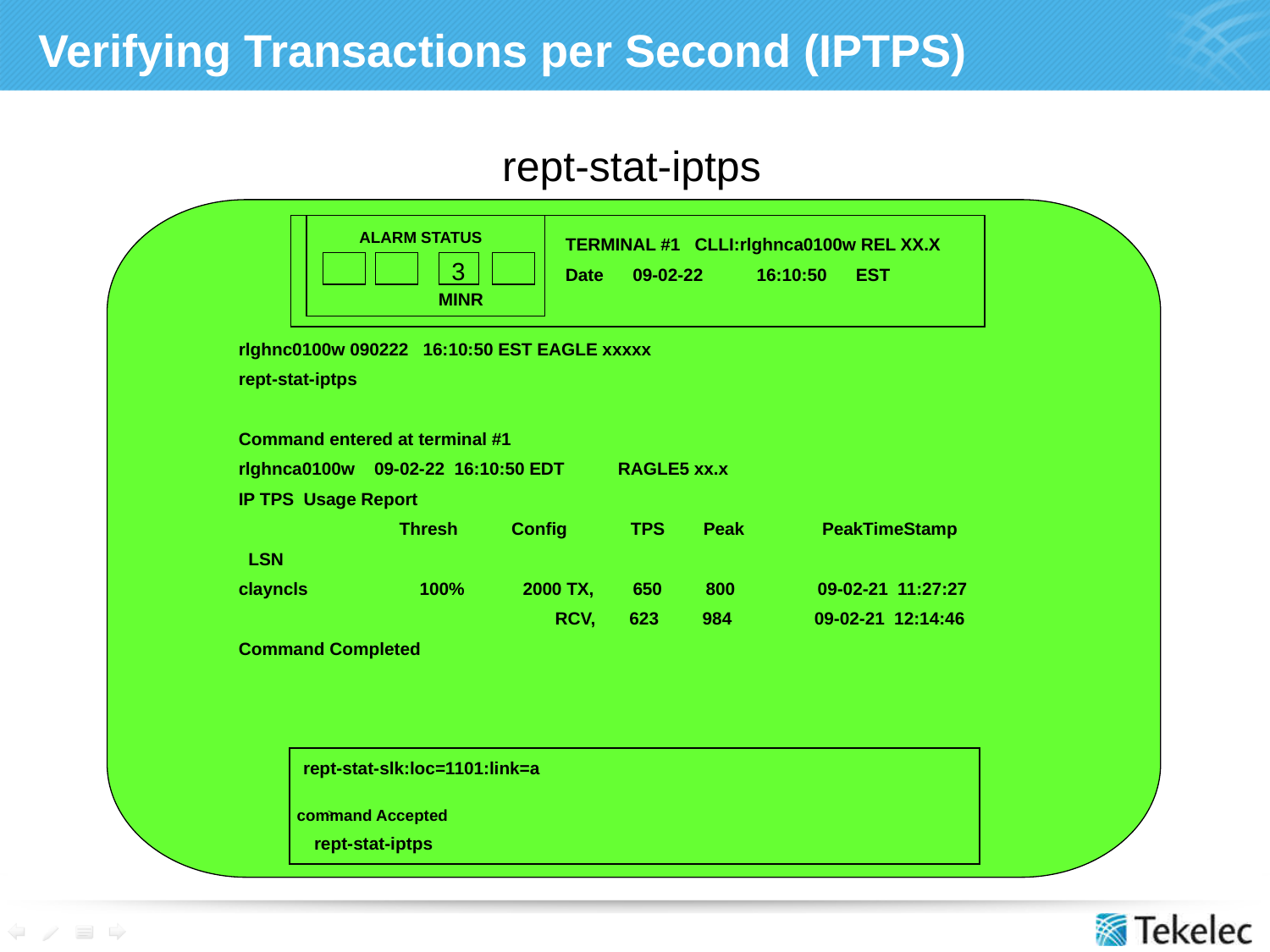

# Verifying Transactions per Second (IPTPS)
rept-stat-iptps

   ALARM STATUS

TERMINAL #1   CLLI:rlghnca0100w REL XX.X
Date      09-02-22           16:10:50      EST
3

MINR
rlghnc0100w 090222   16:10:50 EST EAGLE xxxxx
rept-stat-iptps

Command entered at terminal #1
rlghnca0100w    09-02-22  16:10:50 EDT           RAGLE5 xx.x
IP TPS  Usage Report
                                 Thresh           Config             TPS        Peak                PeakTimeStamp
  LSN
clayncls                       100%            2000 TX,        650         800                 09-02-21  11:27:27
                                                                 RCV,       623         984                 09-02-21  12:14:46
Command Completed

rept-stat-slk:loc=1101:link=a

>
command Accepted
rept-stat-iptps